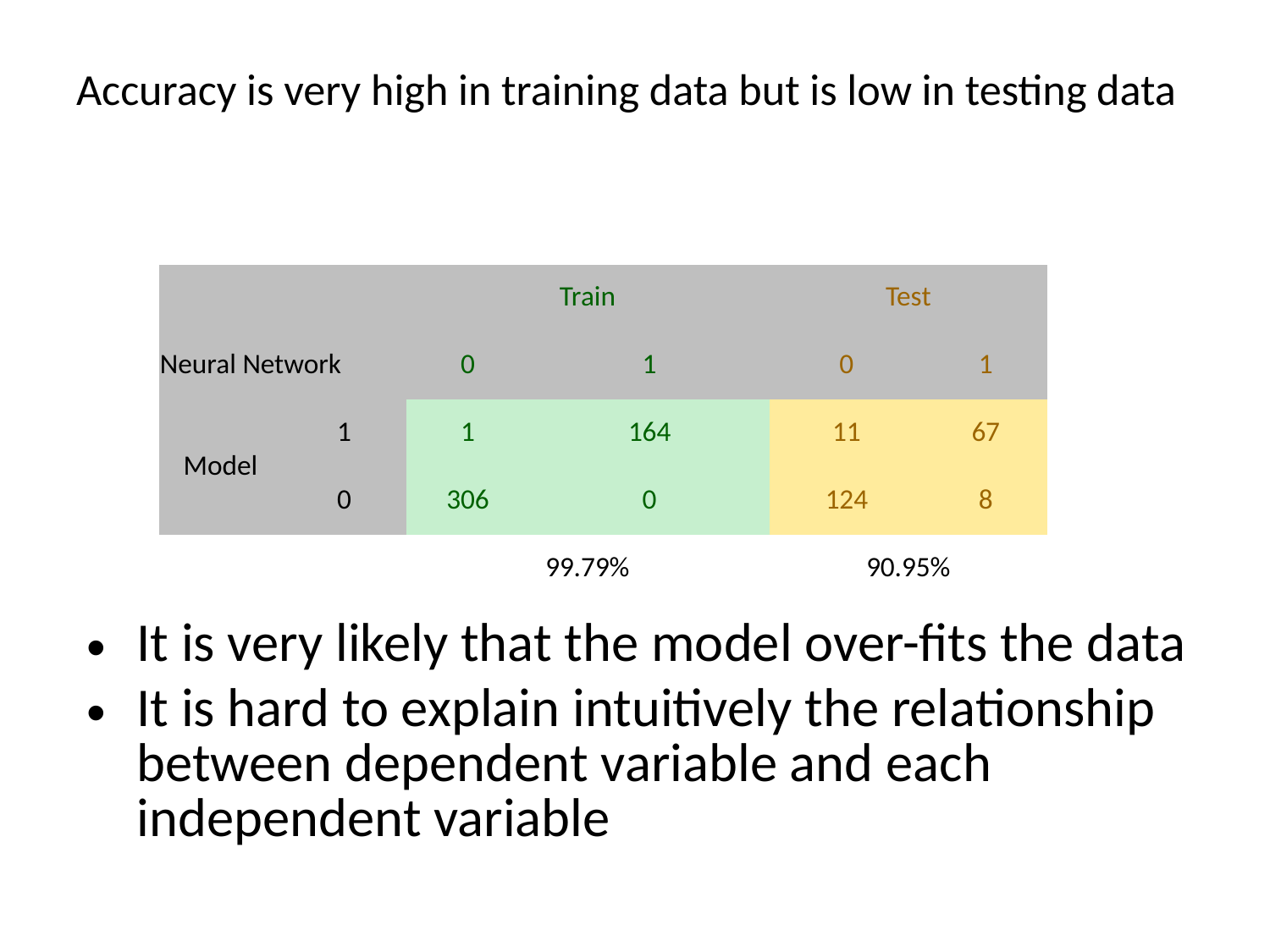

# Accuracy is very high in training data but is low in testing data
|  |  | Train |  | Test |  |
| --- | --- | --- | --- | --- | --- |
| Neural Network |  | 0 | 1 | 0 | 1 |
| Model | 1 | 1 | 164 | 11 | 67 |
|  | 0 | 306 | 0 | 124 | 8 |
|  |  | 99.79% |  | 90.95% |  |
It is very likely that the model over-fits the data
It is hard to explain intuitively the relationship between dependent variable and each independent variable